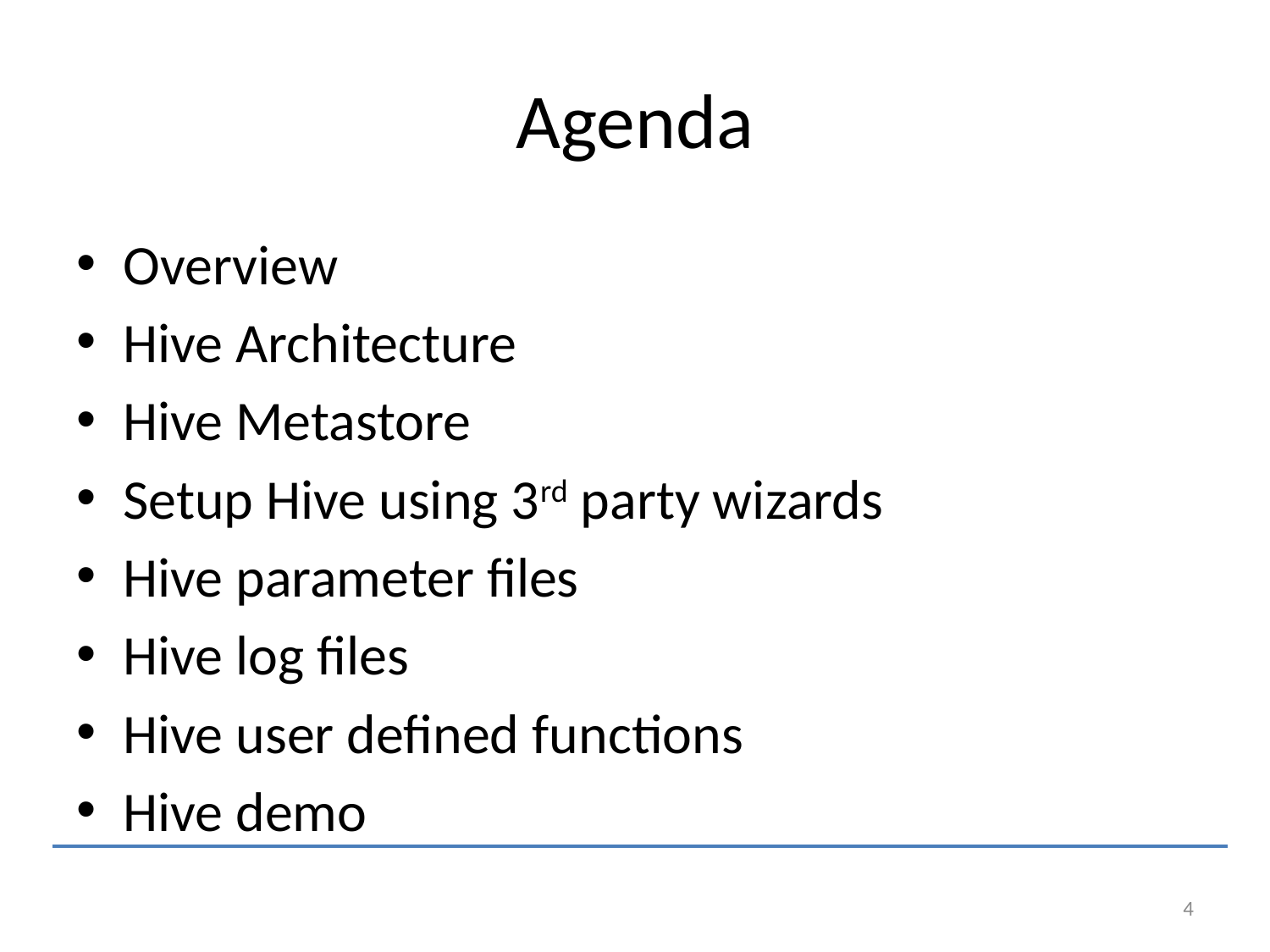

# Agenda
Overview
Hive Architecture
Hive Metastore
Setup Hive using 3rd party wizards
Hive parameter files
Hive log files
Hive user defined functions
Hive demo
4